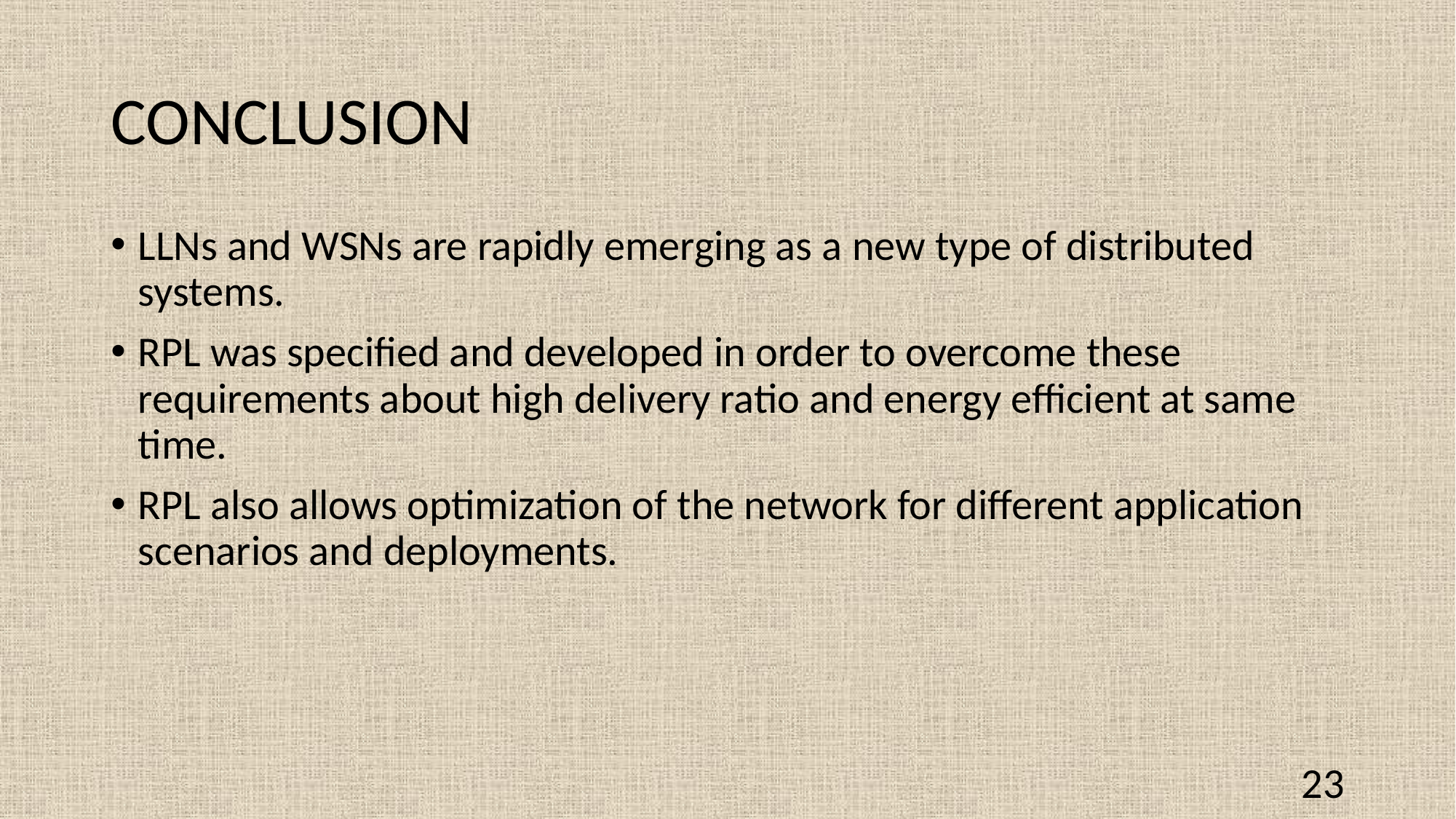

# CONCLUSION
LLNs and WSNs are rapidly emerging as a new type of distributed systems.
RPL was specified and developed in order to overcome these requirements about high delivery ratio and energy efficient at same time.
RPL also allows optimization of the network for different application scenarios and deployments.
23